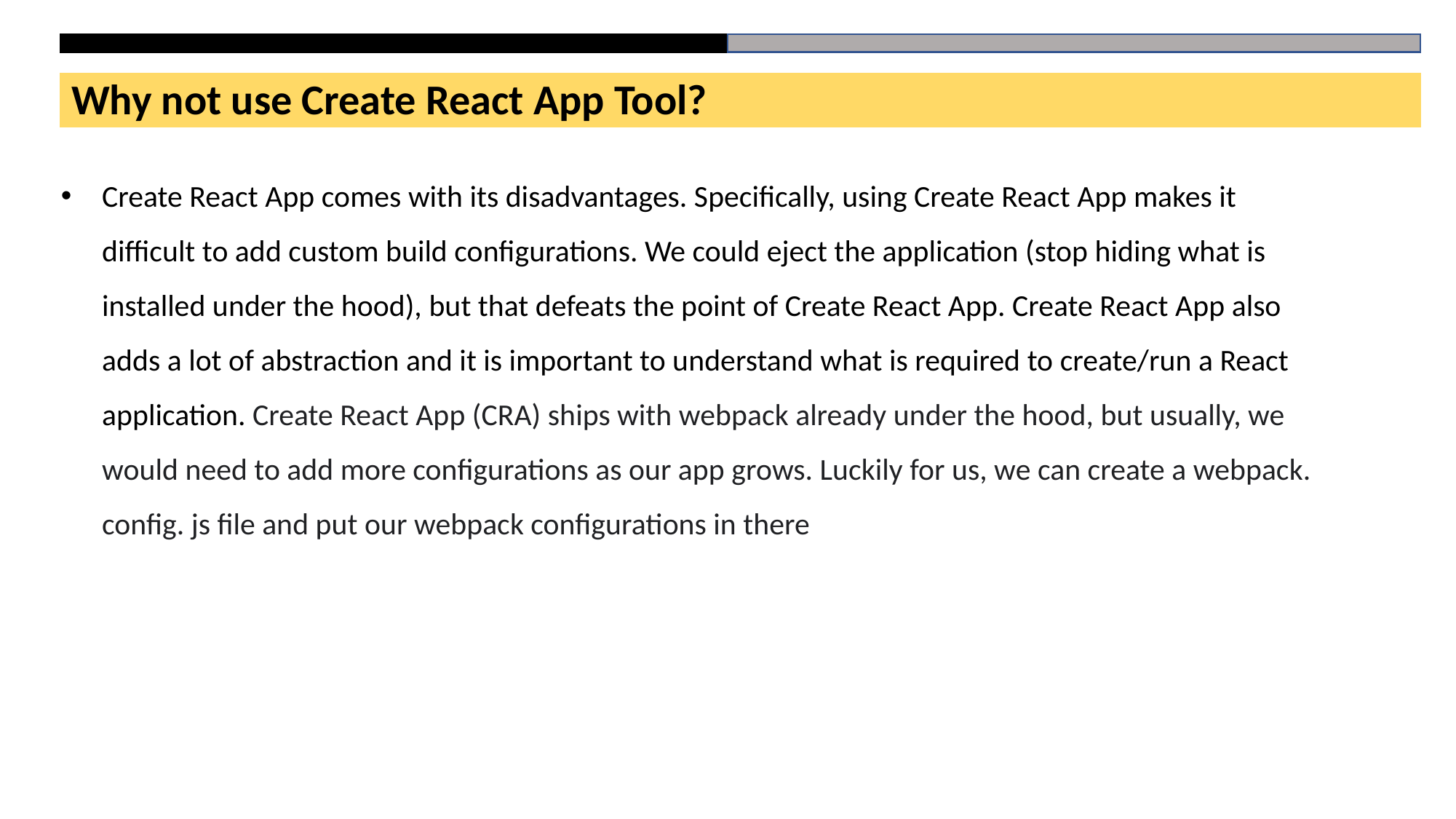

Why not use Create React App Tool?

Create React App comes with its disadvantages. Specifically, using Create React App makes it difficult to add custom build configurations. We could eject the application (stop hiding what is installed under the hood), but that defeats the point of Create React App. Create React App also adds a lot of abstraction and it is important to understand what is required to create/run a React application. Create React App (CRA) ships with webpack already under the hood, but usually, we would need to add more configurations as our app grows. Luckily for us, we can create a webpack. config. js file and put our webpack configurations in there

# HTML